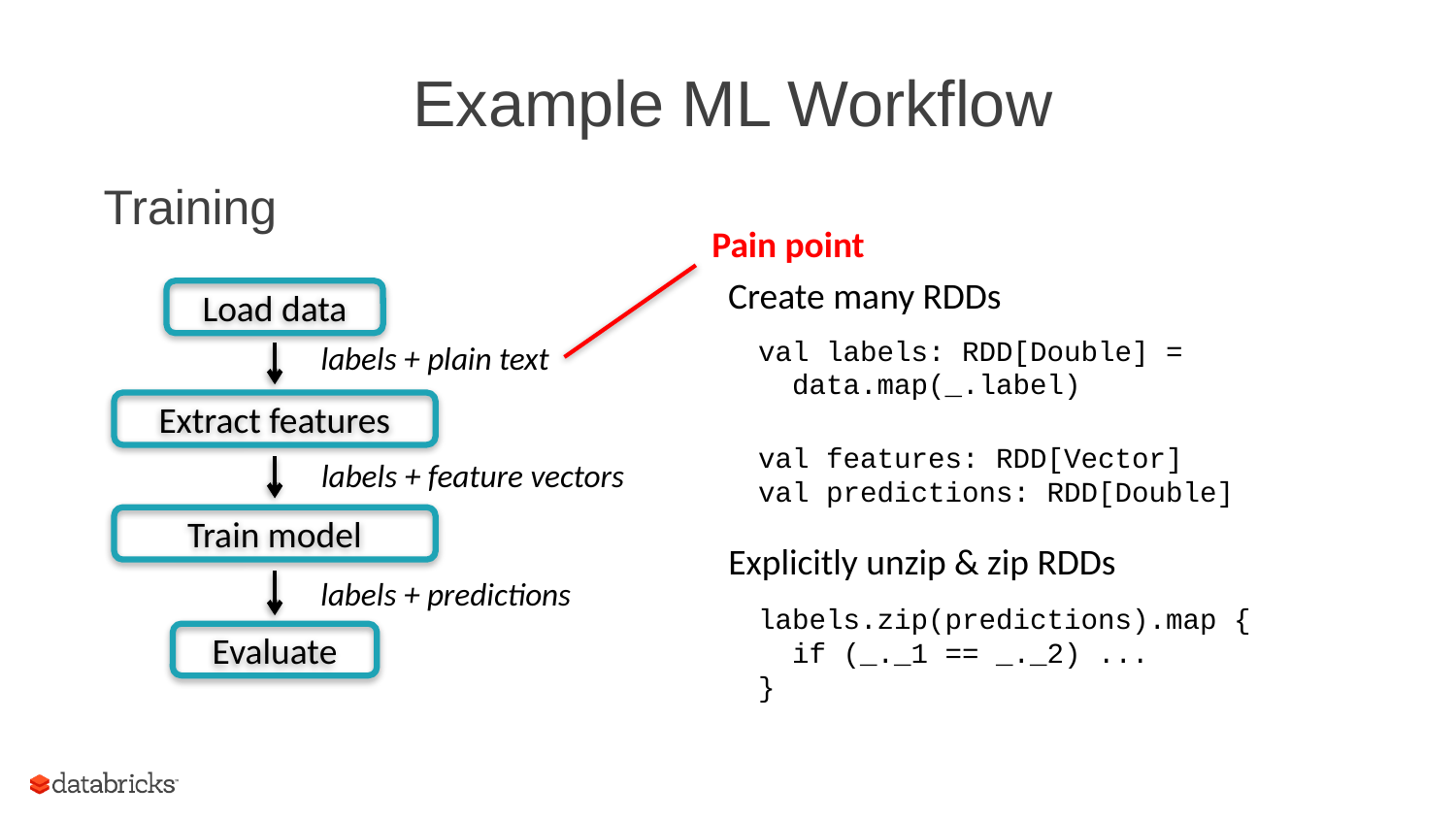

# Example ML Workflow
Training
Pain point
Create many RDDs
val labels: RDD[Double] =
  data.map(_.label)
Load data
labels + plain text
Extract features
labels + feature vectors
val features: RDD[Vector]
val predictions: RDD[Double]
Train model
labels + predictions
Explicitly unzip & zip RDDs
labels.zip(predictions).map {
  if (_._1 == _._2) ...
}
Evaluate